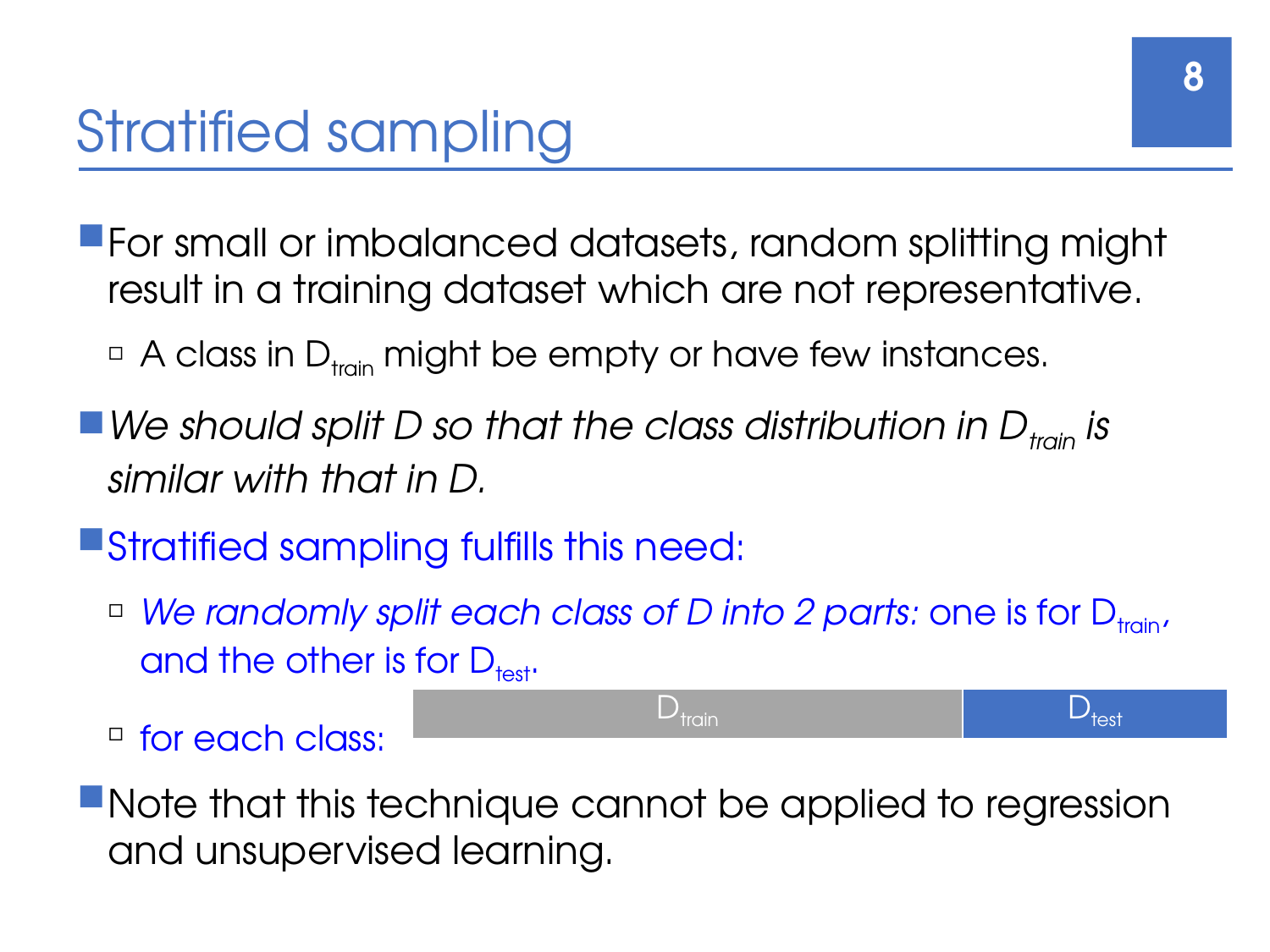

8
# Stratified sampling

For small or imbalanced datasets, random splitting might result in a training dataset which are not representative.
A class in Dtrain might be empty or have few instances.
We should split D so that the class distribution in Dtrain is similar with that in D.
Stratified sampling fulfills this need:
We randomly split each class of D into 2 parts: one is for Dtrain, and the other is for Dtest.
for each class:
Note that this technique cannot be applied to regression and unsupervised learning.
| Dtrain | Dtest |
| --- | --- |